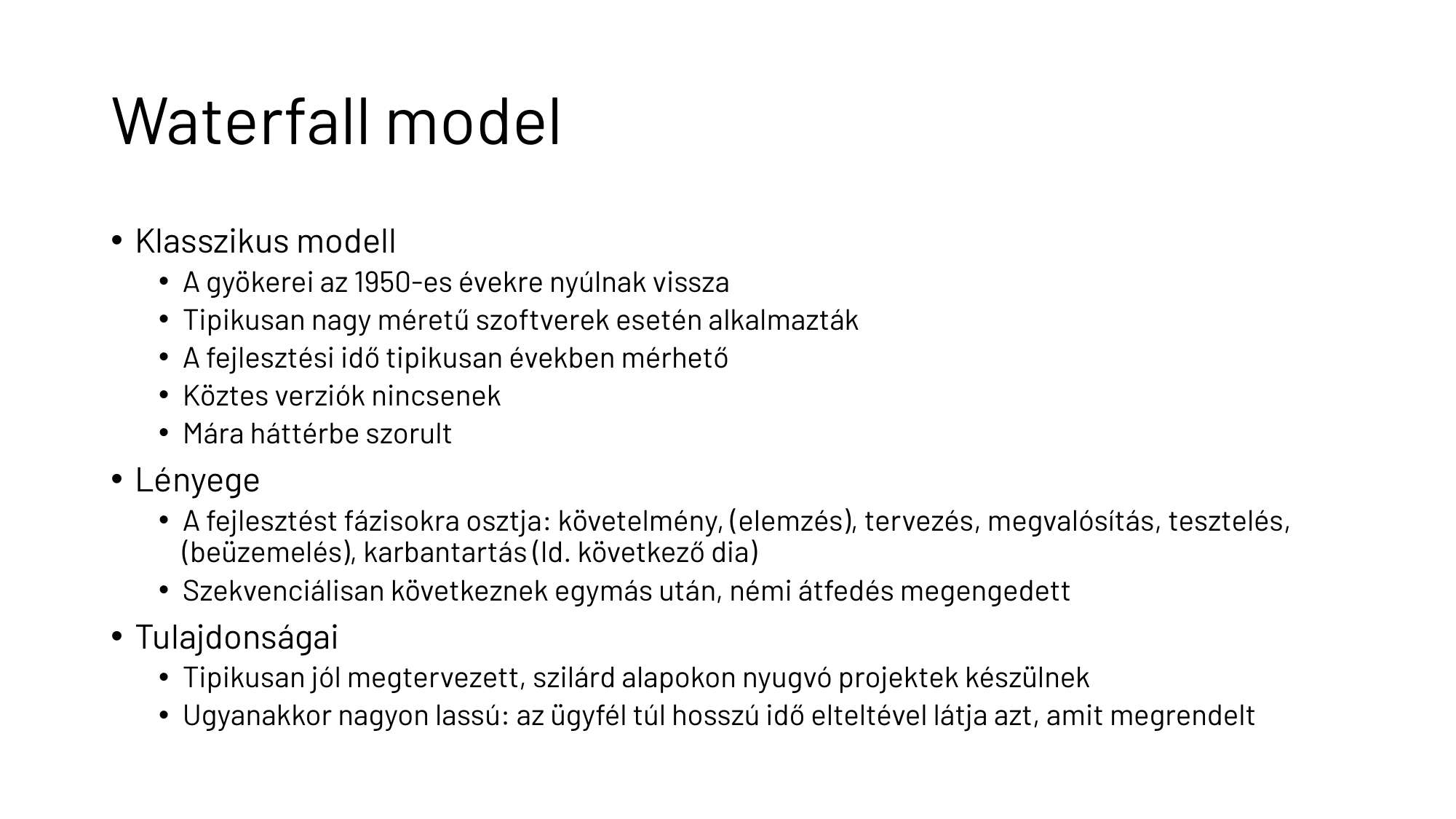

# Waterfall model
Klasszikus modell
A gyökerei az 1950-es évekre nyúlnak vissza
Tipikusan nagy méretű szoftverek esetén alkalmazták
A fejlesztési idő tipikusan években mérhető
Köztes verziók nincsenek
Mára háttérbe szorult
Lényege
A fejlesztést fázisokra osztja: követelmény, (elemzés), tervezés, megvalósítás, tesztelés, (beüzemelés), karbantartás (ld. következő dia)
Szekvenciálisan következnek egymás után, némi átfedés megengedett
Tulajdonságai
Tipikusan jól megtervezett, szilárd alapokon nyugvó projektek készülnek
Ugyanakkor nagyon lassú: az ügyfél túl hosszú idő elteltével látja azt, amit megrendelt